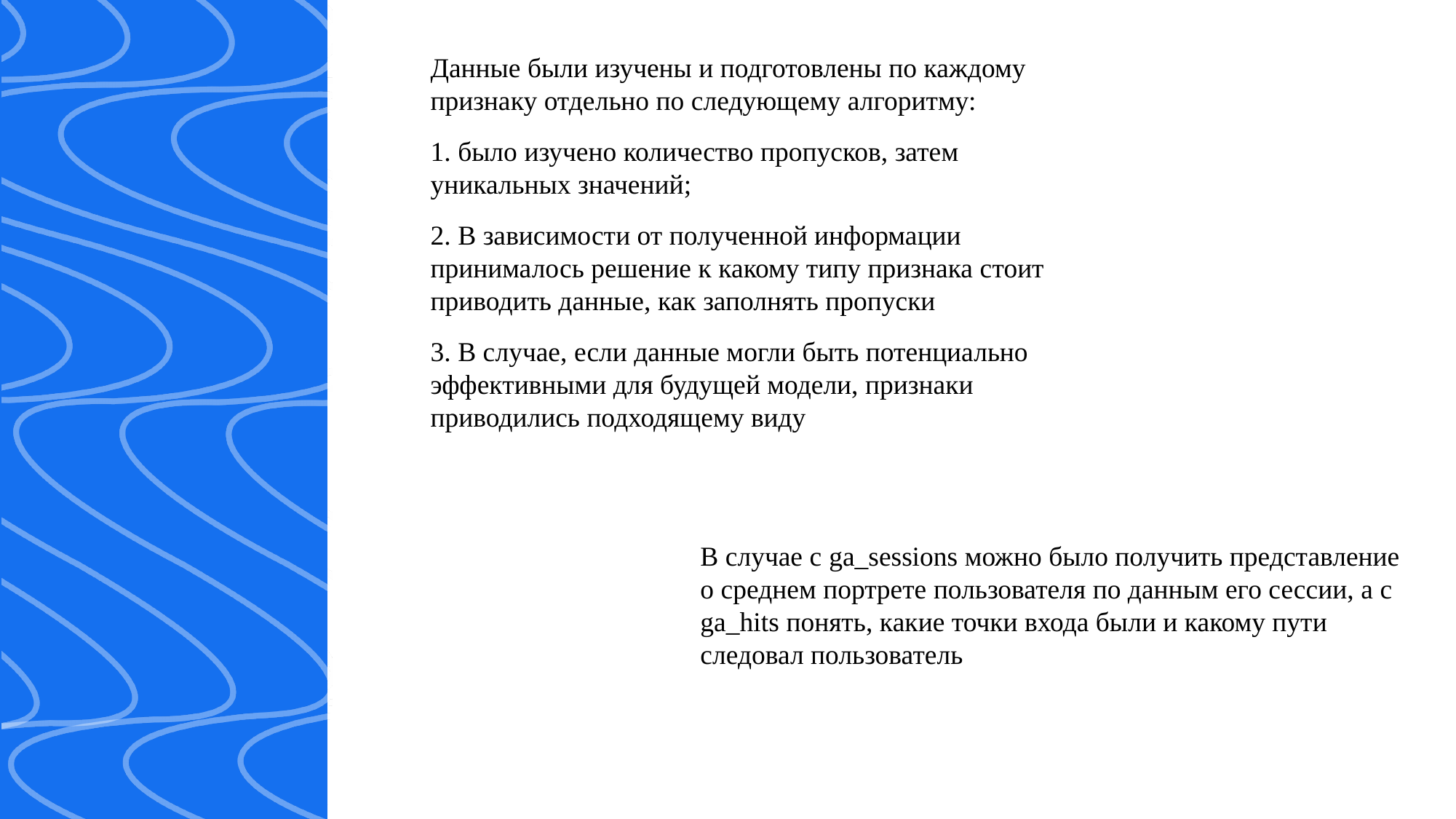

Данные были изучены и подготовлены по каждому признаку отдельно по следующему алгоритму:
1. было изучено количество пропусков, затем уникальных значений;
2. В зависимости от полученной информации принималось решение к какому типу признака стоит приводить данные, как заполнять пропуски
3. В случае, если данные могли быть потенциально эффективными для будущей модели, признаки приводились подходящему виду

В случае с ga_sessions можно было получить представление о среднем портрете пользователя по данным его сессии, а с ga_hits понять, какие точки входа были и какому пути следовал пользователь